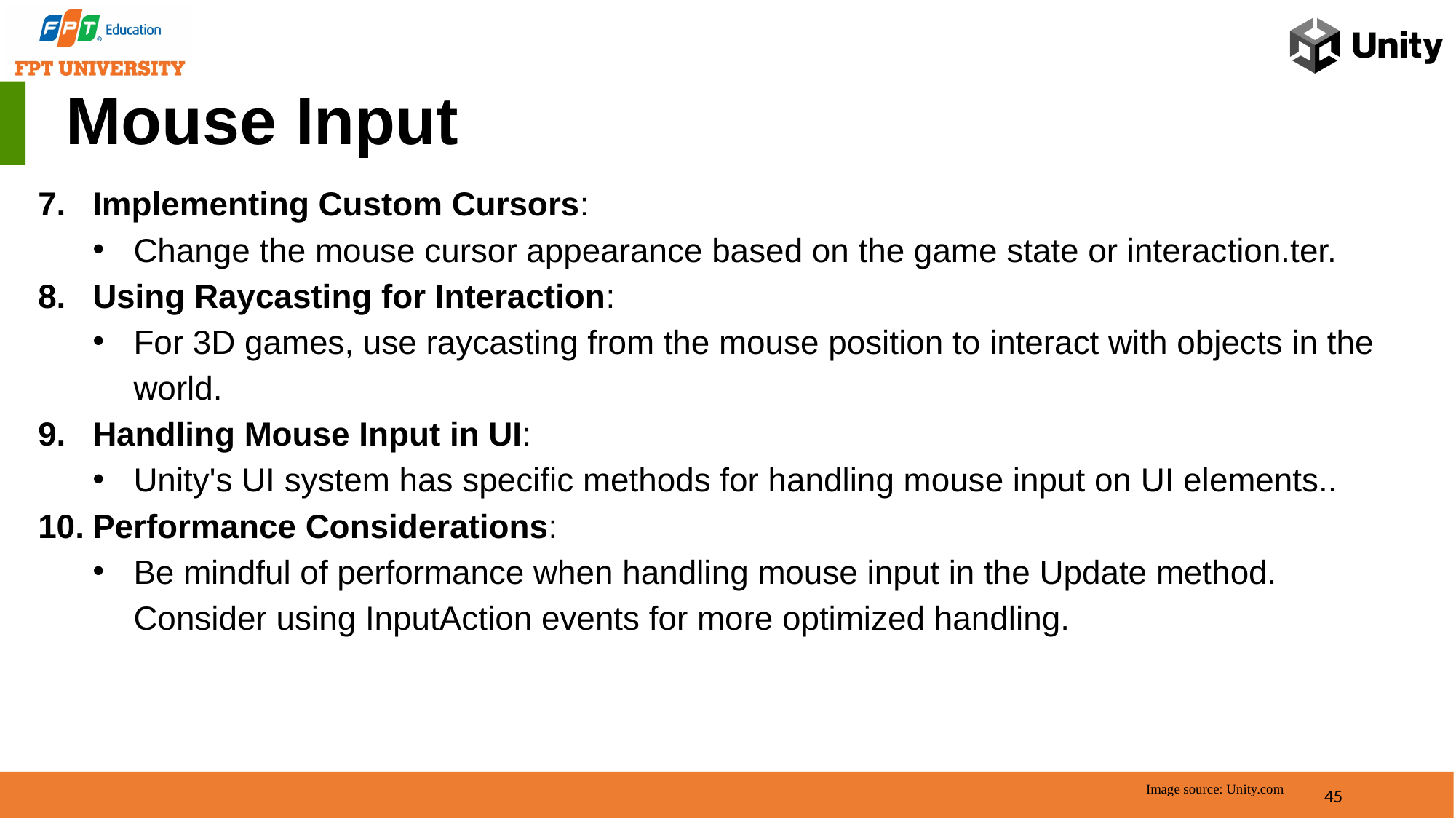

Mouse Input

Implementing Custom Cursors:
Change the mouse cursor appearance based on the game state or interaction.ter.
Using Raycasting for Interaction:
For 3D games, use raycasting from the mouse position to interact with objects in the world.
Handling Mouse Input in UI:
Unity's UI system has specific methods for handling mouse input on UI elements..
Performance Considerations:
Be mindful of performance when handling mouse input in the Update method. Consider using InputAction events for more optimized handling.
45
Image source: Unity.com